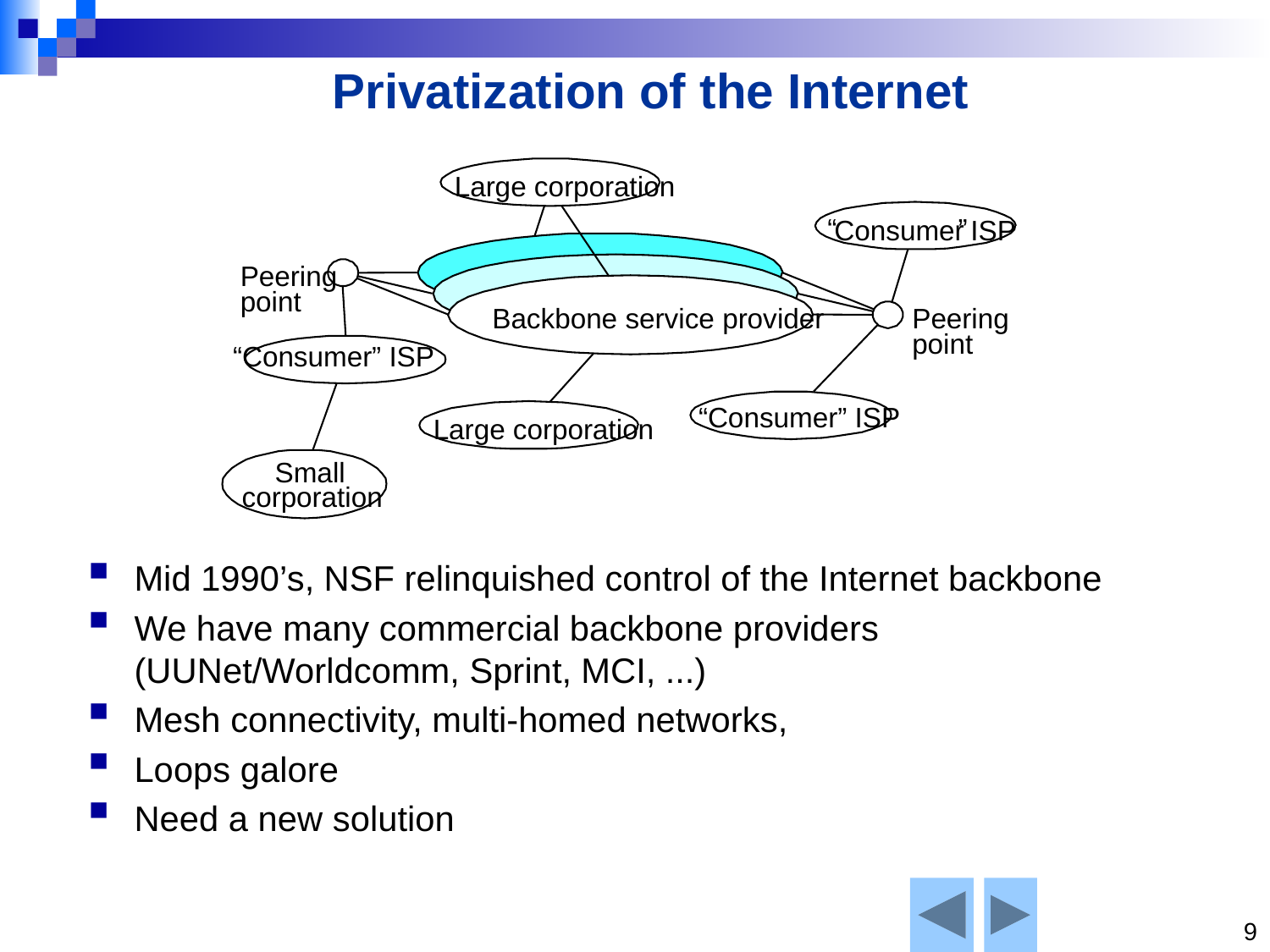

# Privatization of the Internet

Large corporation

“
”
Consumer
 ISP

Peering

point

Backbone service provider
Peering

point

“Consumer” ISP

“Consumer” ISP

Large corporation

Small
corporation
Mid 1990’s, NSF relinquished control of the Internet backbone
We have many commercial backbone providers (UUNet/Worldcomm, Sprint, MCI, ...)
Mesh connectivity, multi-homed networks,
Loops galore
Need a new solution

9